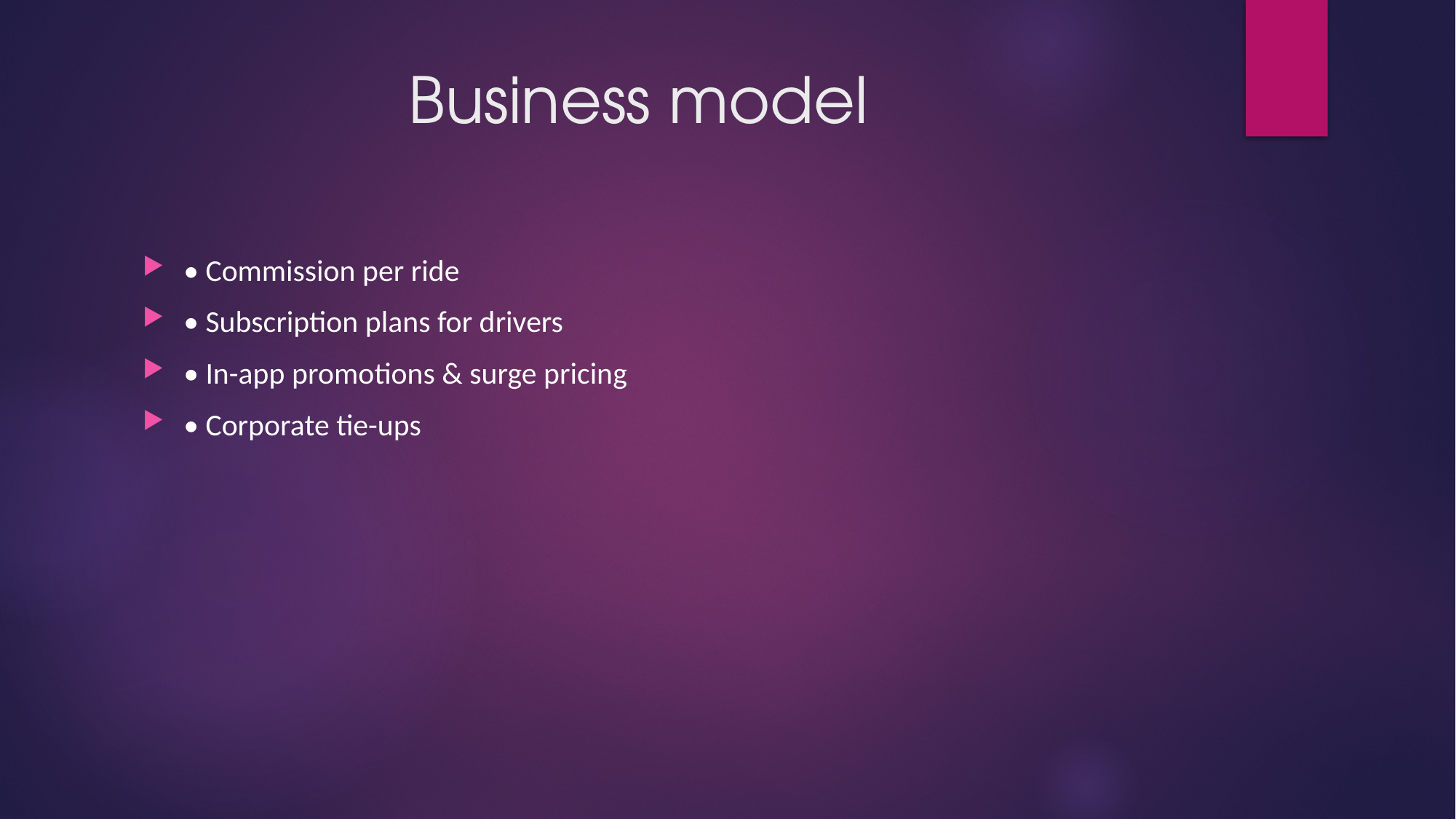

# Business model
• Commission per ride
• Subscription plans for drivers
• In-app promotions & surge pricing
• Corporate tie-ups